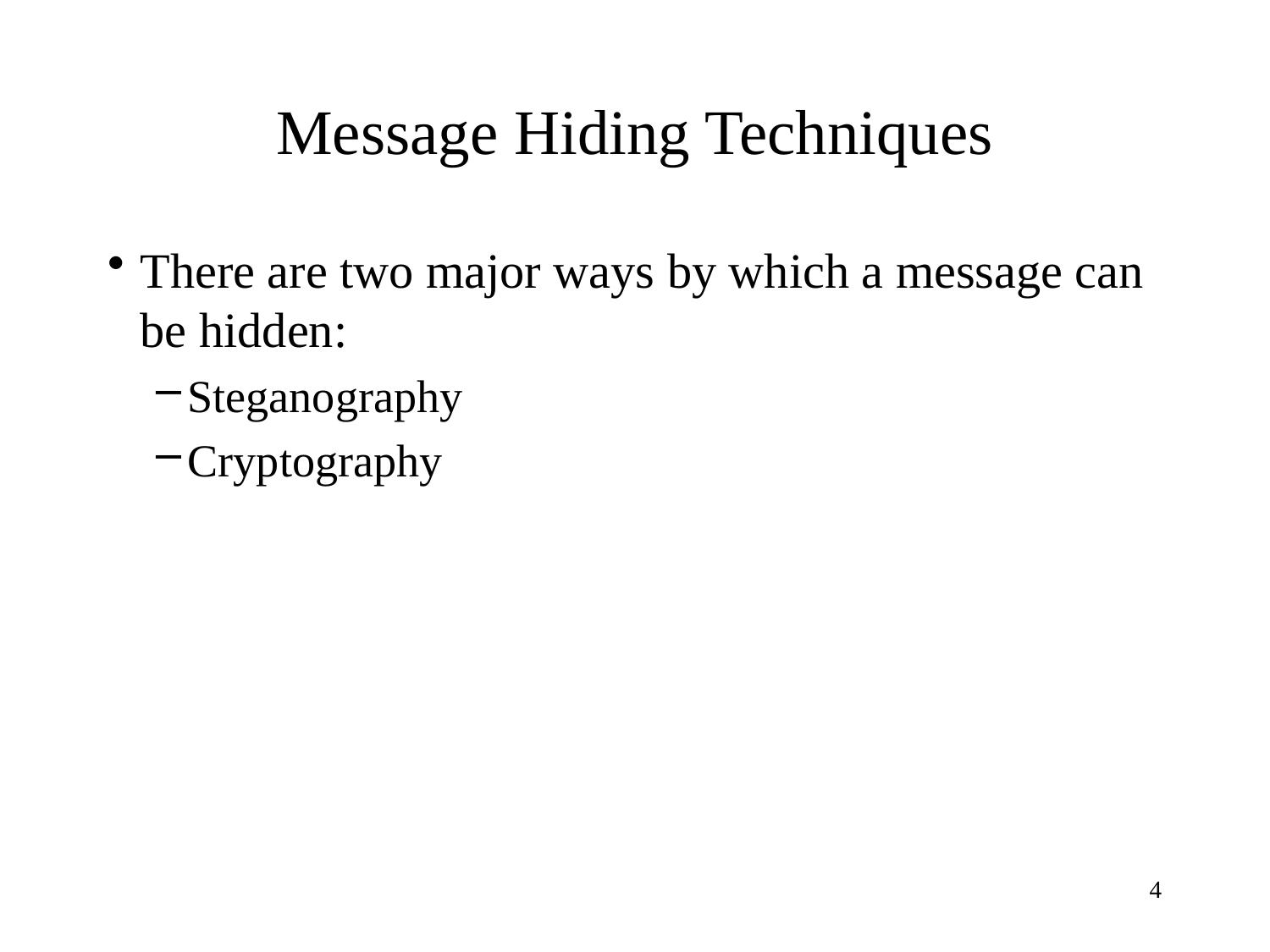

# Message Hiding Techniques
There are two major ways by which a message can be hidden:
Steganography
Cryptography
4